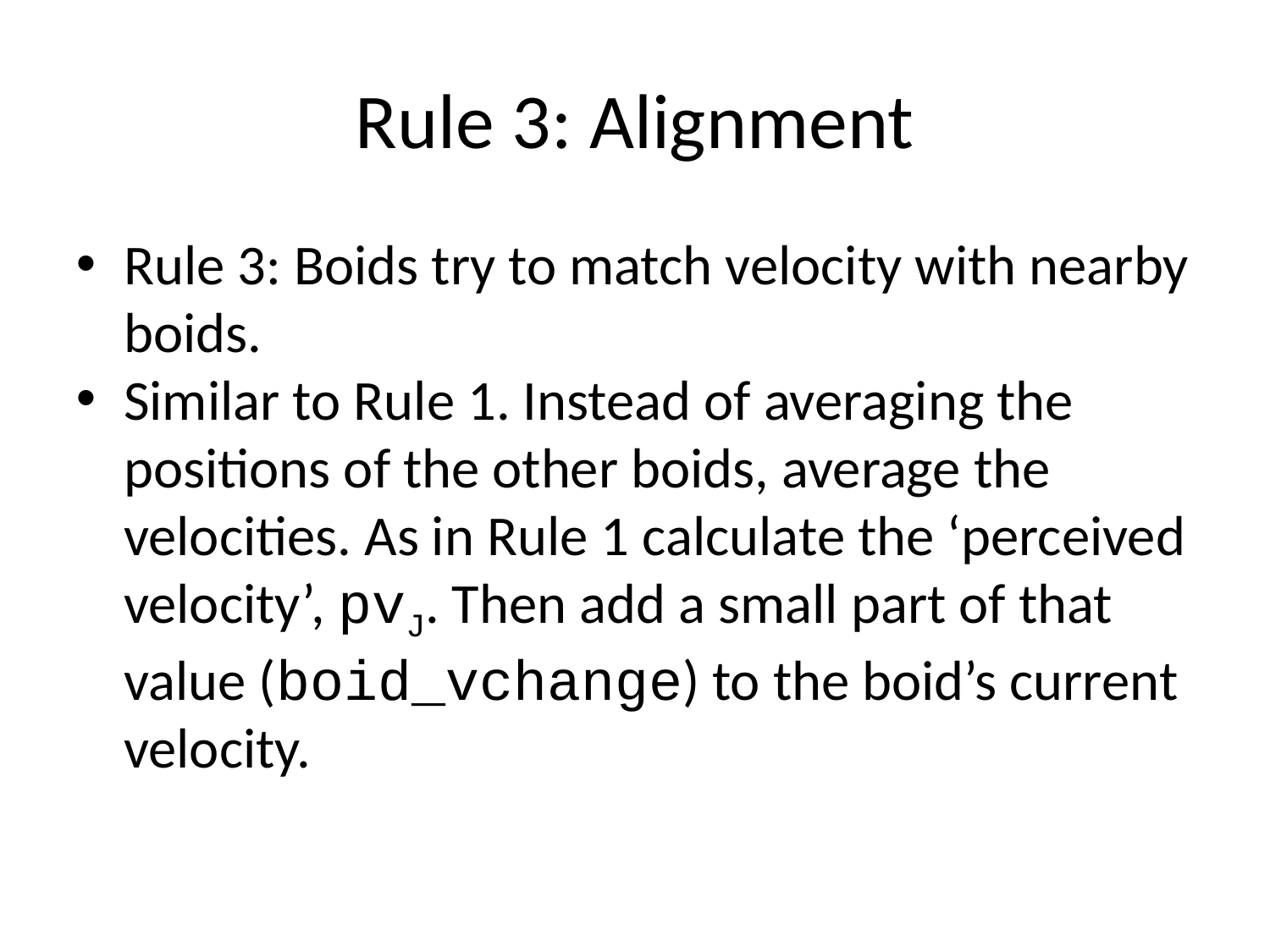

Rule 3: Alignment
Rule 3: Boids try to match velocity with nearby boids.
Similar to Rule 1. Instead of averaging the positions of the other boids, average the velocities. As in Rule 1 calculate the ‘perceived velocity’, pvJ. Then add a small part of that value (boid_vchange) to the boid’s current velocity.